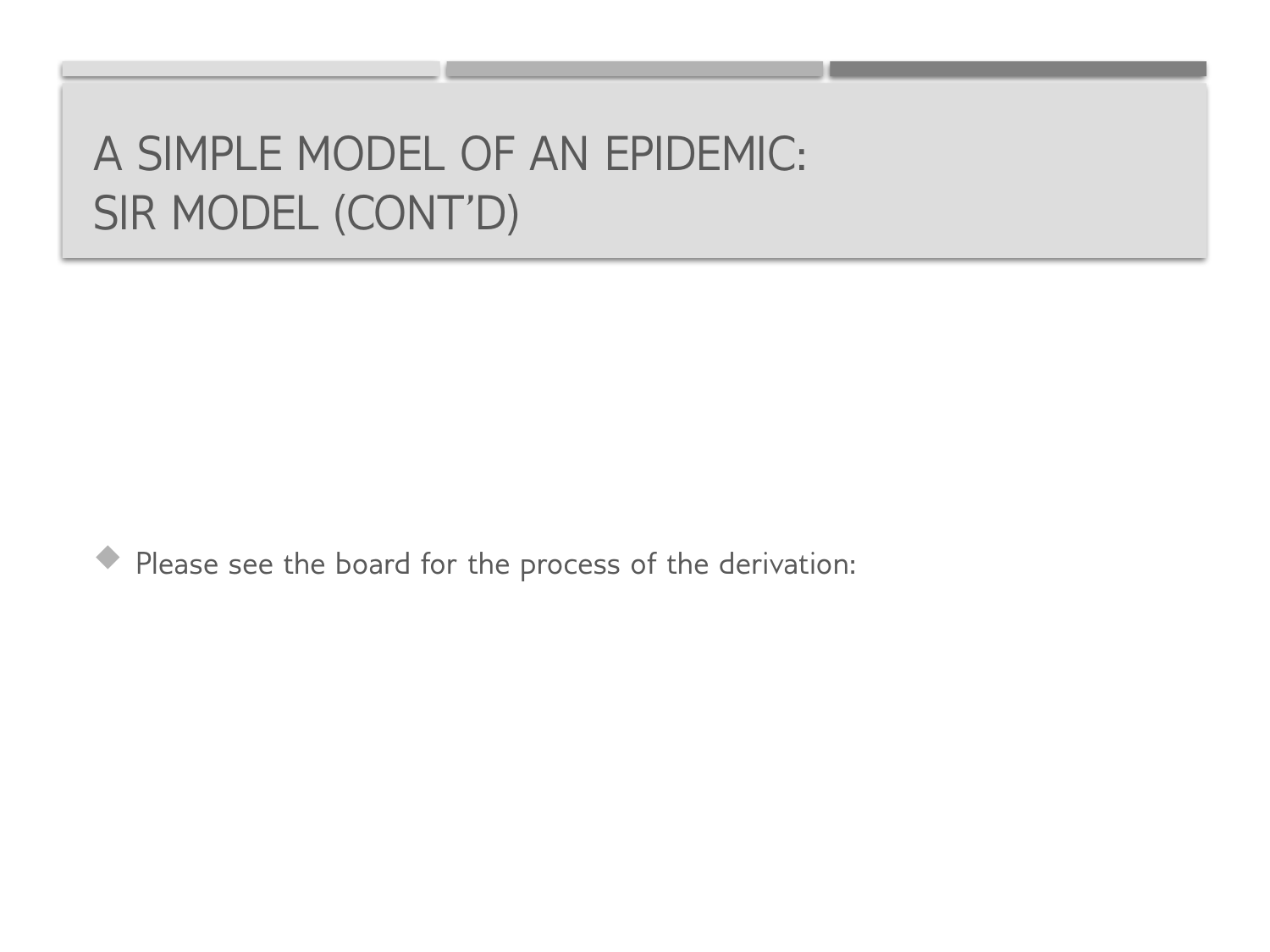

# A Simple Model of an Epidemic: sir model (cont’d)
Please see the board for the process of the derivation: